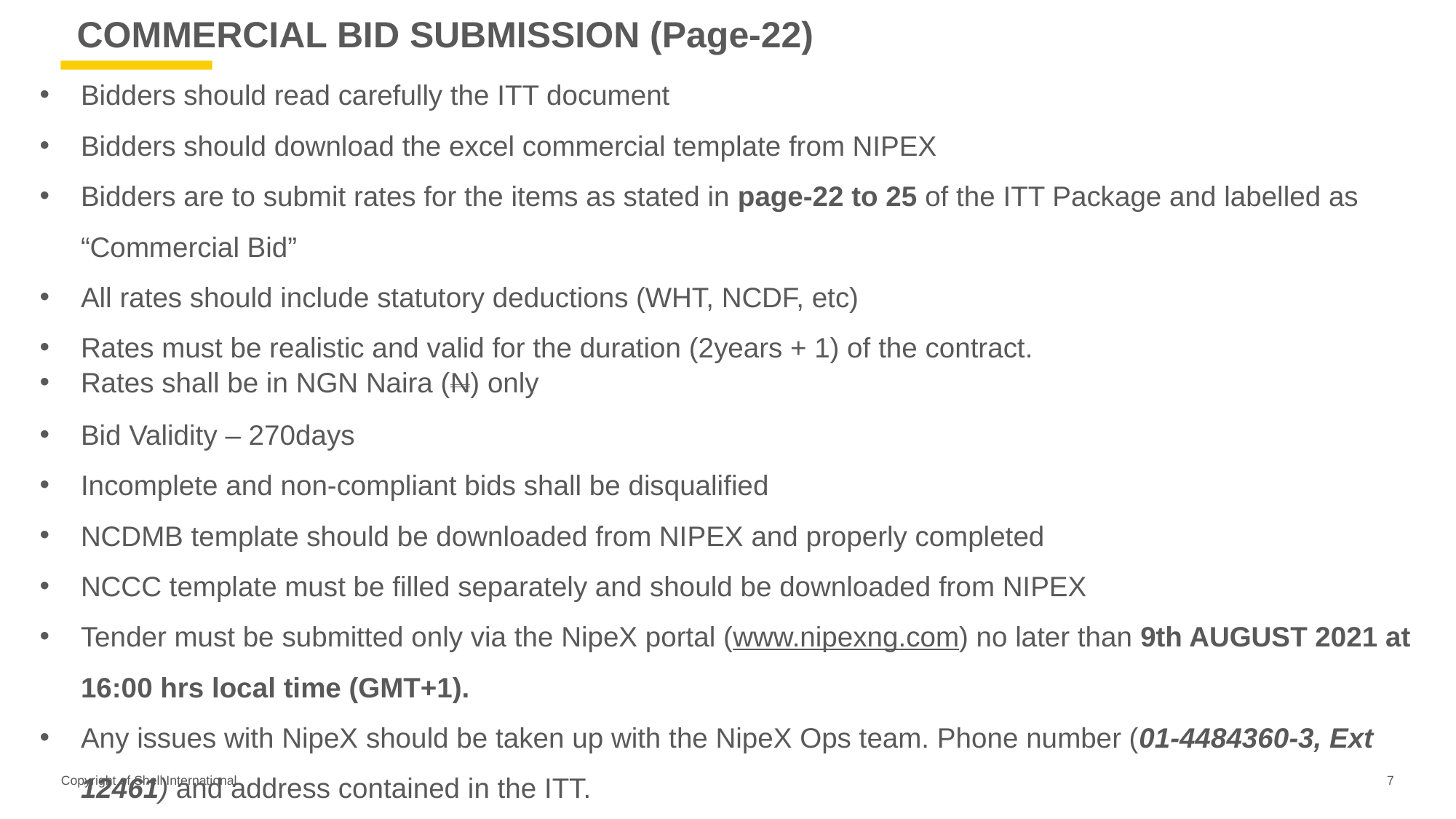

# COMMERCIAL BID SUBMISSION (Page-22)
Bidders should read carefully the ITT document
Bidders should download the excel commercial template from NIPEX
Bidders are to submit rates for the items as stated in page-22 to 25 of the ITT Package and labelled as “Commercial Bid”
All rates should include statutory deductions (WHT, NCDF, etc)
Rates must be realistic and valid for the duration (2years + 1) of the contract.
Rates shall be in NGN Naira (N) only
Bid Validity – 270days
Incomplete and non-compliant bids shall be disqualified
NCDMB template should be downloaded from NIPEX and properly completed
NCCC template must be filled separately and should be downloaded from NIPEX
Tender must be submitted only via the NipeX portal (www.nipexng.com) no later than 9th AUGUST 2021 at 16:00 hrs local time (GMT+1).
Any issues with NipeX should be taken up with the NipeX Ops team. Phone number (01-4484360-3, Ext 12461) and address contained in the ITT.

7